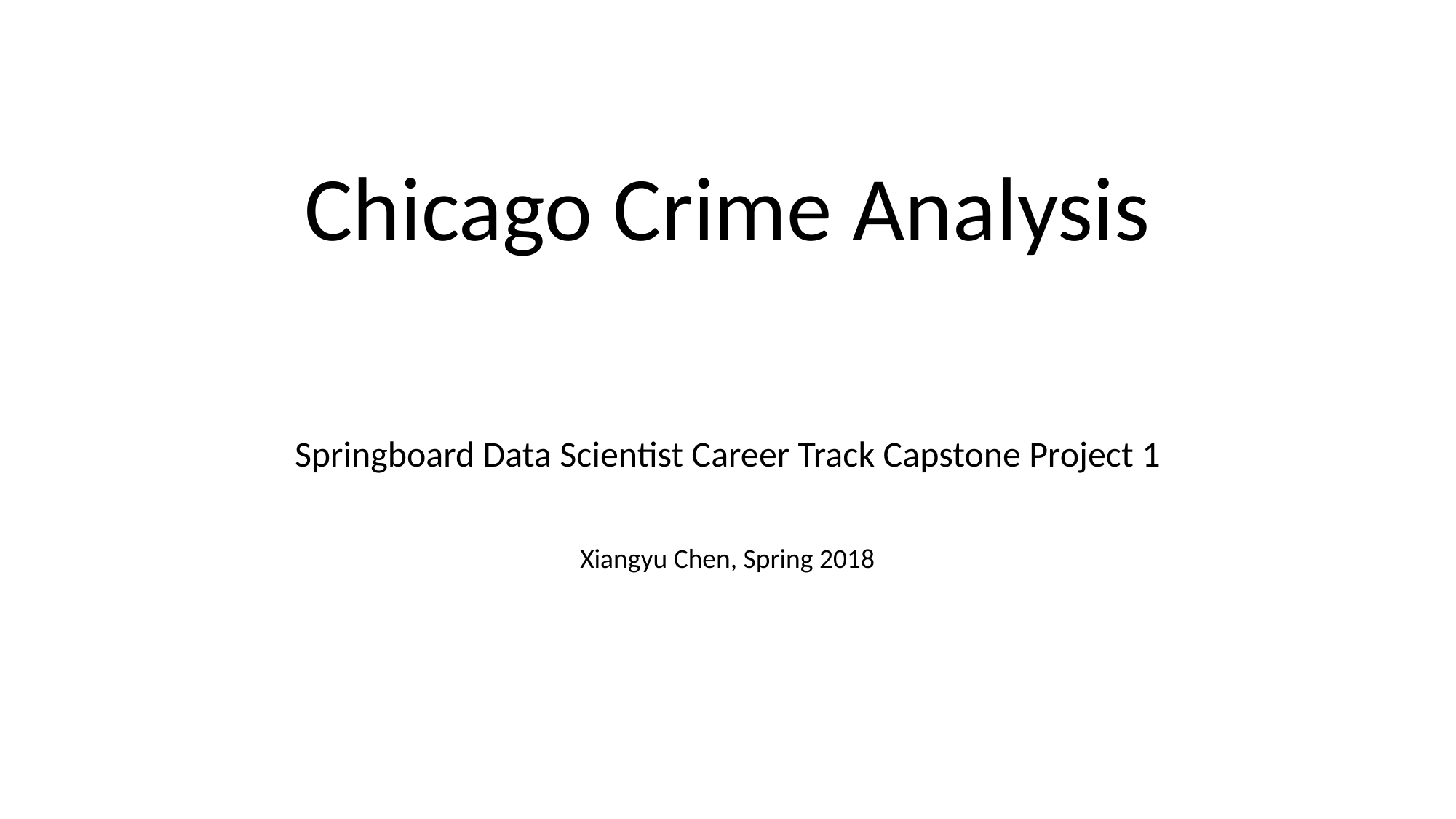

# Chicago Crime Analysis
Springboard Data Scientist Career Track Capstone Project 1

Xiangyu Chen, Spring 2018